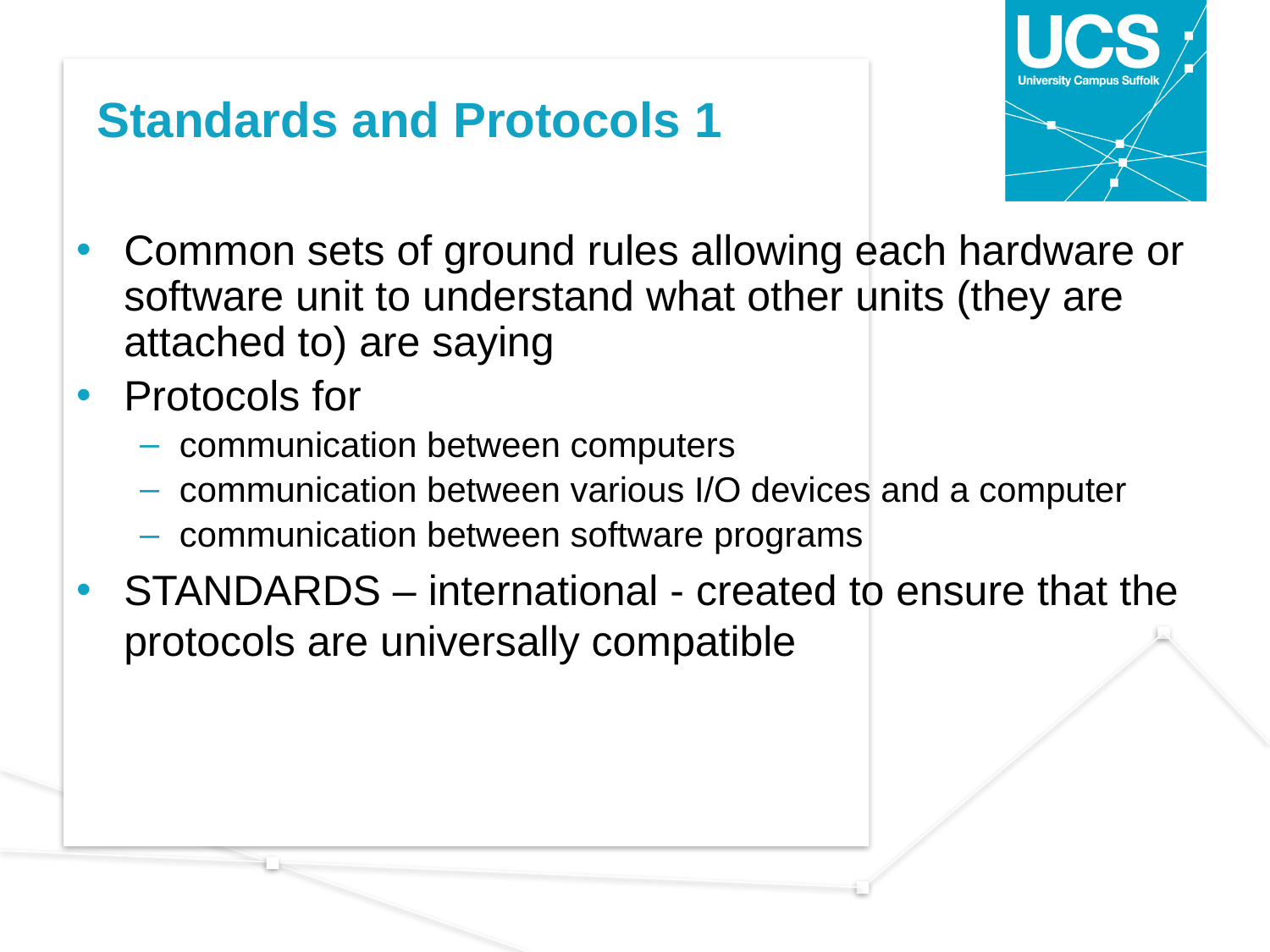

# Standards and Protocols 1
Common sets of ground rules allowing each hardware or software unit to understand what other units (they are attached to) are saying
Protocols for
communication between computers
communication between various I/O devices and a computer
communication between software programs
STANDARDS – international - created to ensure that the protocols are universally compatible